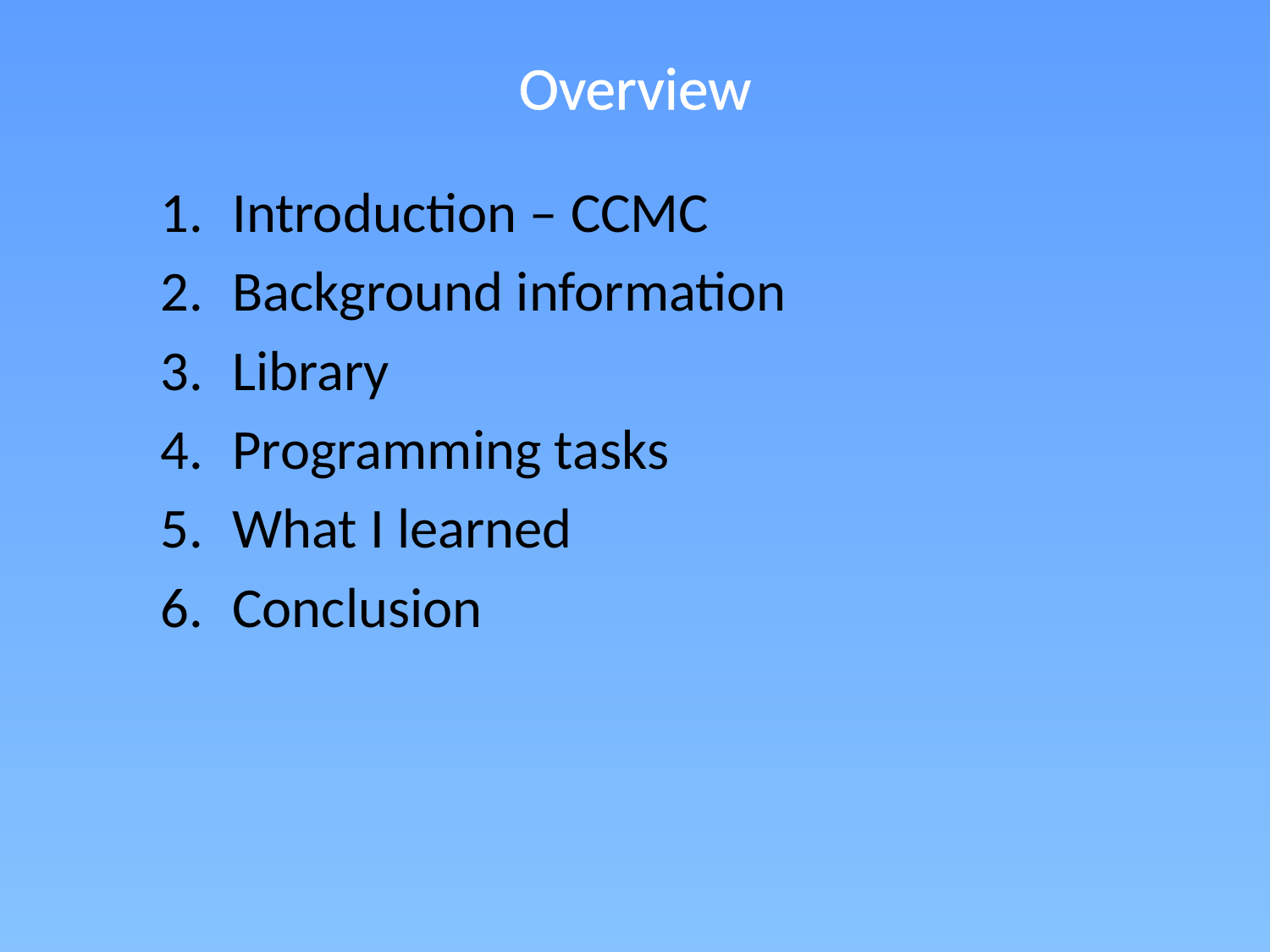

# Overview
Introduction – CCMC
Background information
Library
Programming tasks
What I learned
Conclusion